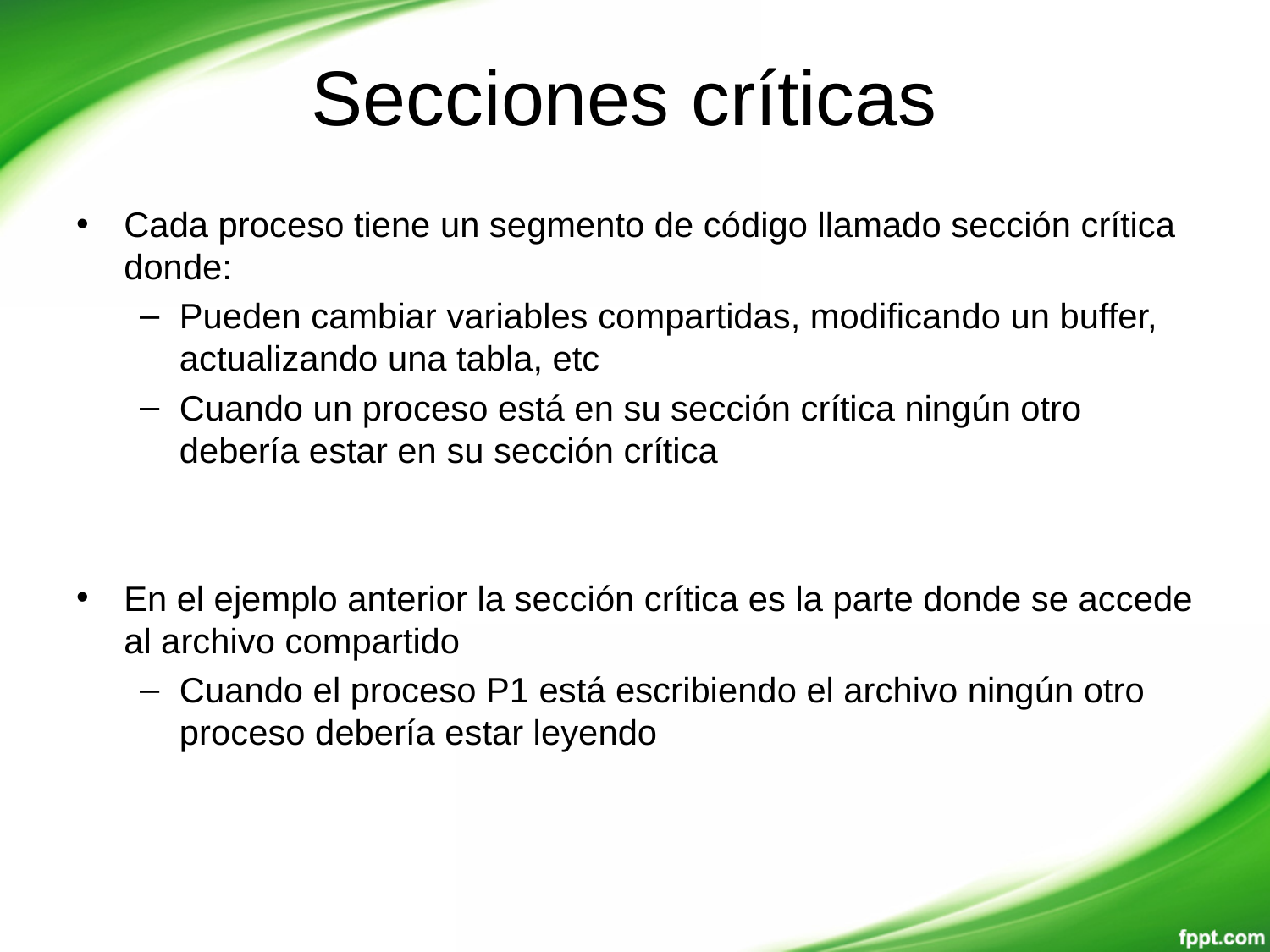

# Secciones críticas
Cada proceso tiene un segmento de código llamado sección crítica donde:
Pueden cambiar variables compartidas, modificando un buffer, actualizando una tabla, etc
Cuando un proceso está en su sección crítica ningún otro debería estar en su sección crítica

En el ejemplo anterior la sección crítica es la parte donde se accede al archivo compartido
Cuando el proceso P1 está escribiendo el archivo ningún otro proceso debería estar leyendo